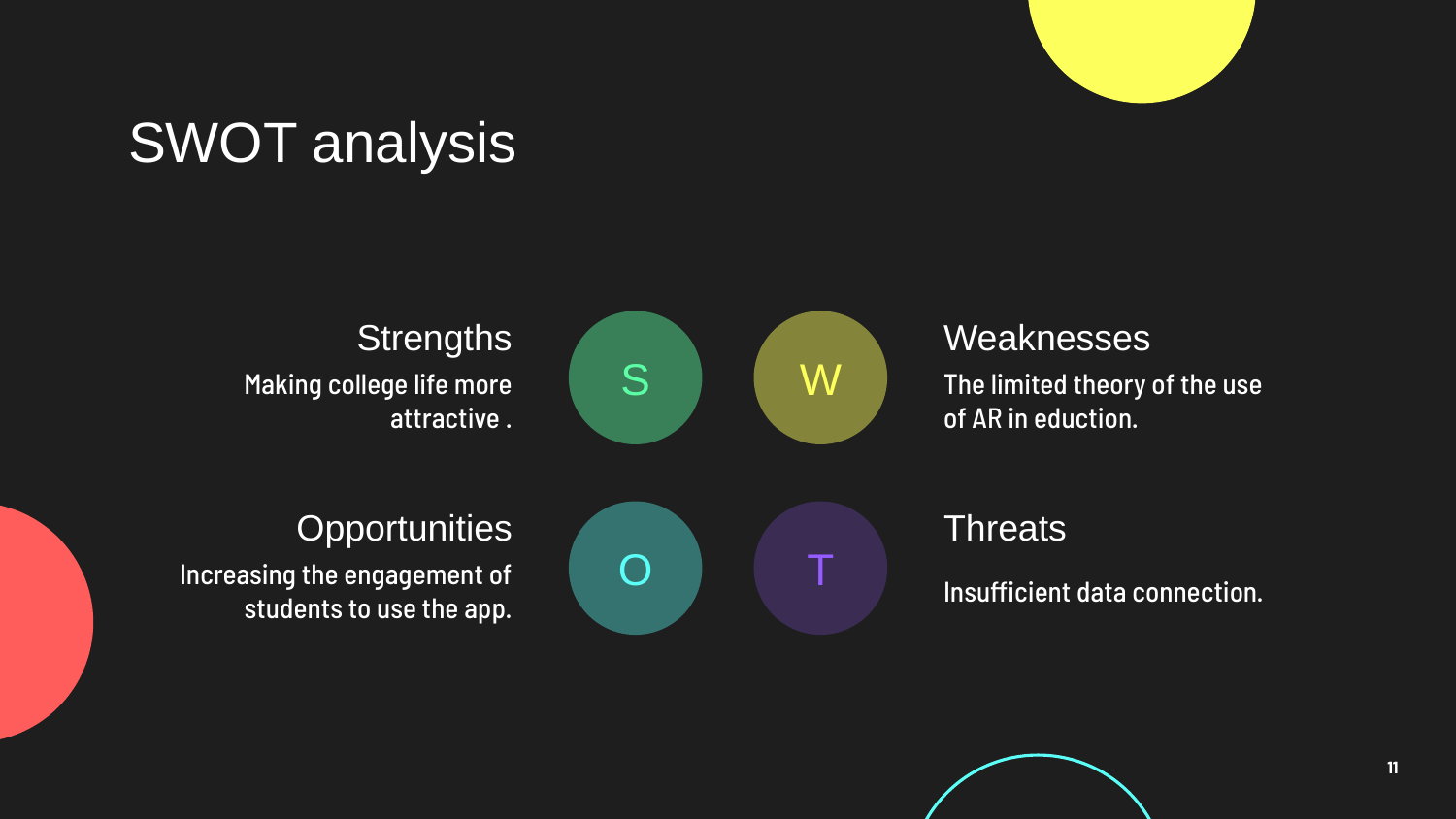

# SWOT analysis
S
W
Strengths
Weaknesses
Making college life more attractive .
The limited theory of the use of AR in eduction.
O
T
Opportunities
Threats
Increasing the engagement of students to use the app.
Insufficient data connection.
11